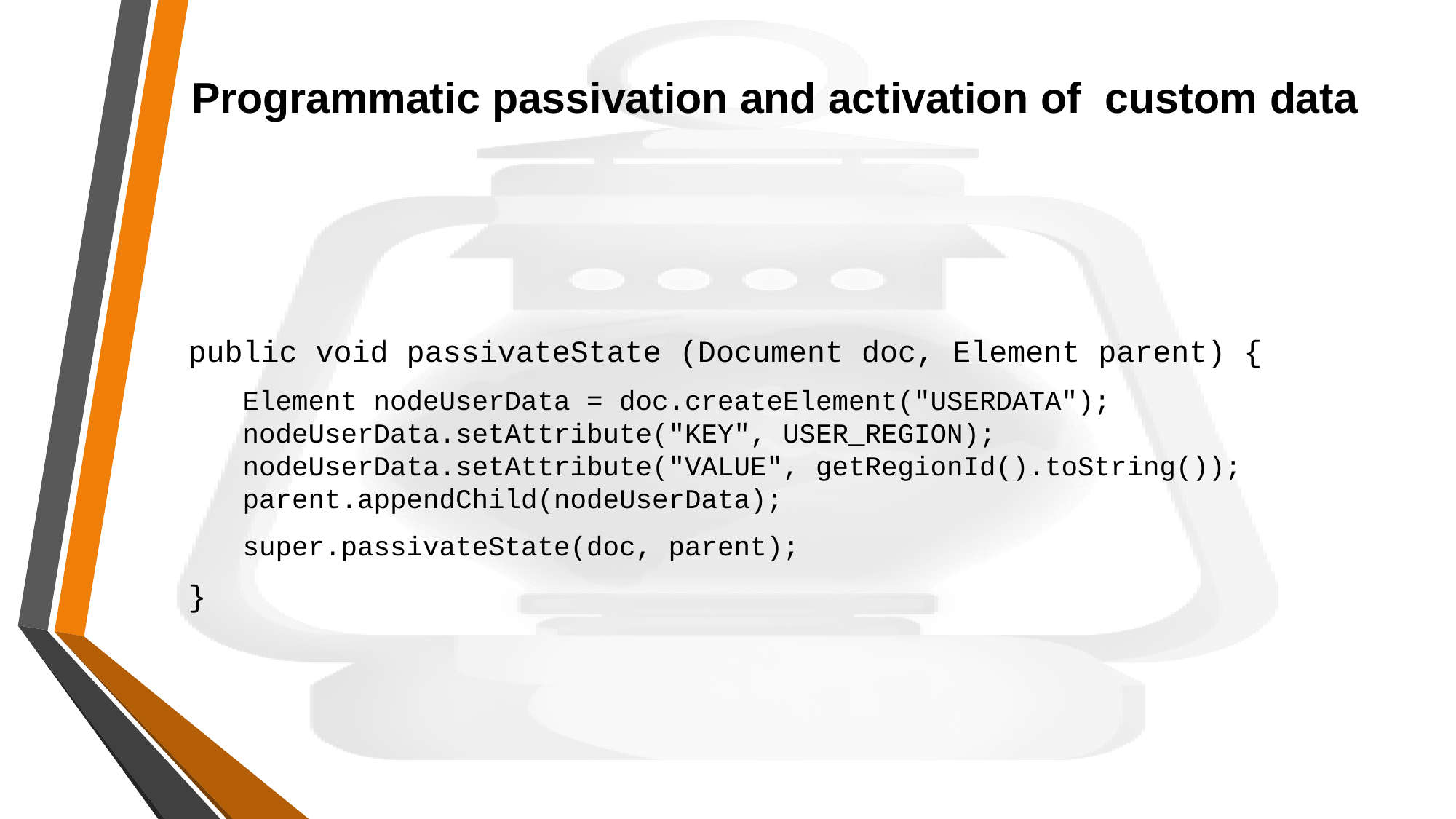

# Programmatic passivation and activation of  custom data
public void passivateState (Document doc, Element parent) {
Element nodeUserData = doc.createElement("USERDATA"); nodeUserData.setAttribute("KEY", USER_REGION); nodeUserData.setAttribute("VALUE", getRegionId().toString()); parent.appendChild(nodeUserData);
super.passivateState(doc, parent);
}